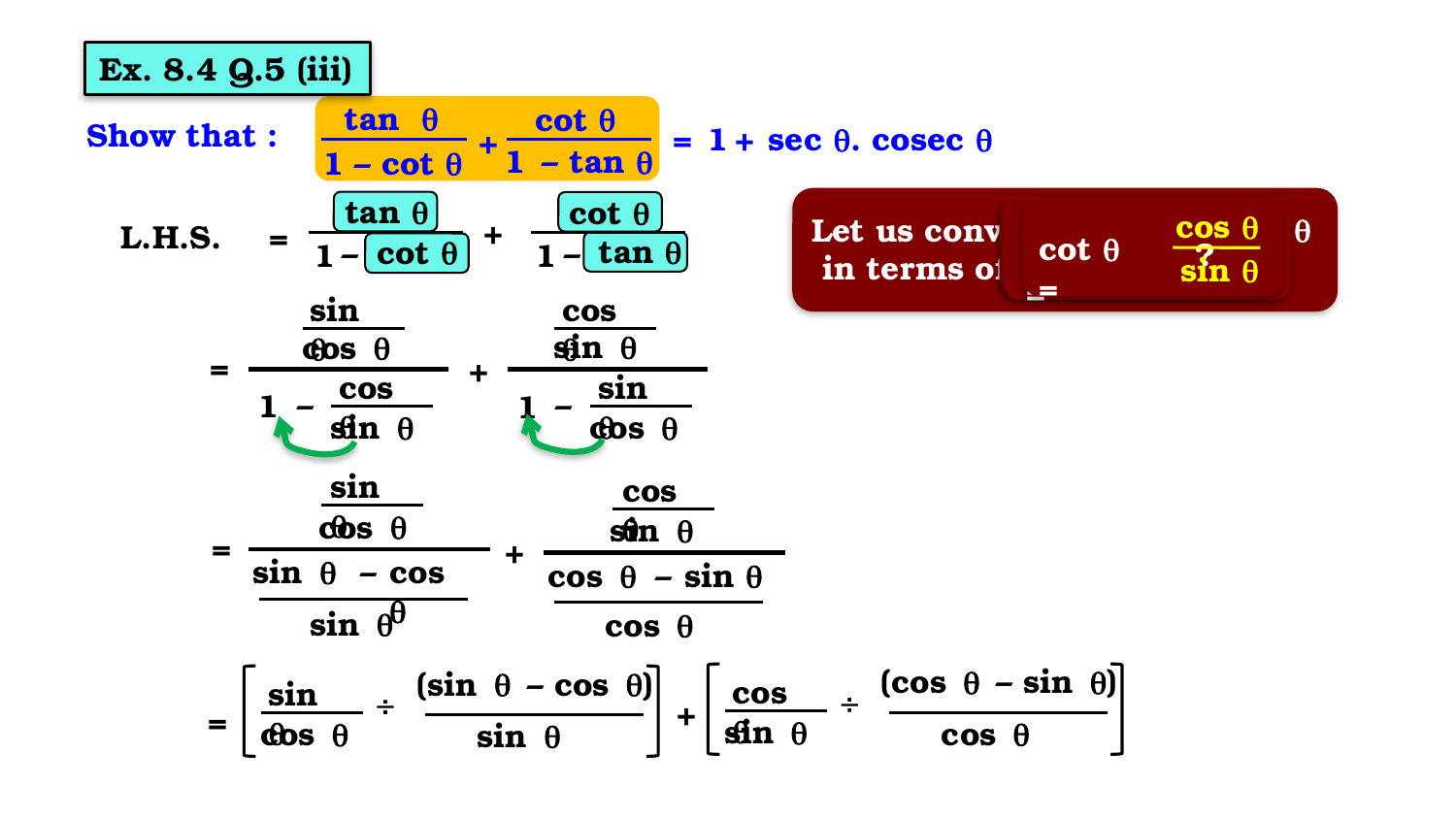

Ex. 8.4 Q.5 (iii)
tan  θ
cot θ
Show that :
=
1
+
sec θ. cosec θ
+
1 – tan θ
1 – cot θ

tan θ
cot θ

Let us convert tan θ and cot θ
 in terms of sin θ and cos θ

cos θ
sin θ
sin θ
cos θ

sin θ
cos θ
cos θ
sin θ

+
L.H.S.
=
cot θ  =
?
tan θ  =
cot θ  =
?
tan θ
cot θ
–
tan θ  =
?
–
?
1
1

sin θ
cos θ
sin θ
cos θ
=
+
cos θ
sin θ
–
–
1
1
sin θ
cos θ

sin θ
cos θ
cos θ
sin θ
=
+
sin θ
–
cos θ
cos θ
–
sin θ
sin θ
cos θ
(cos θ – sin θ)
(sin θ – cos θ)

cos θ

sin θ
÷
÷
+
=
sin θ
cos θ
cos θ
sin θ